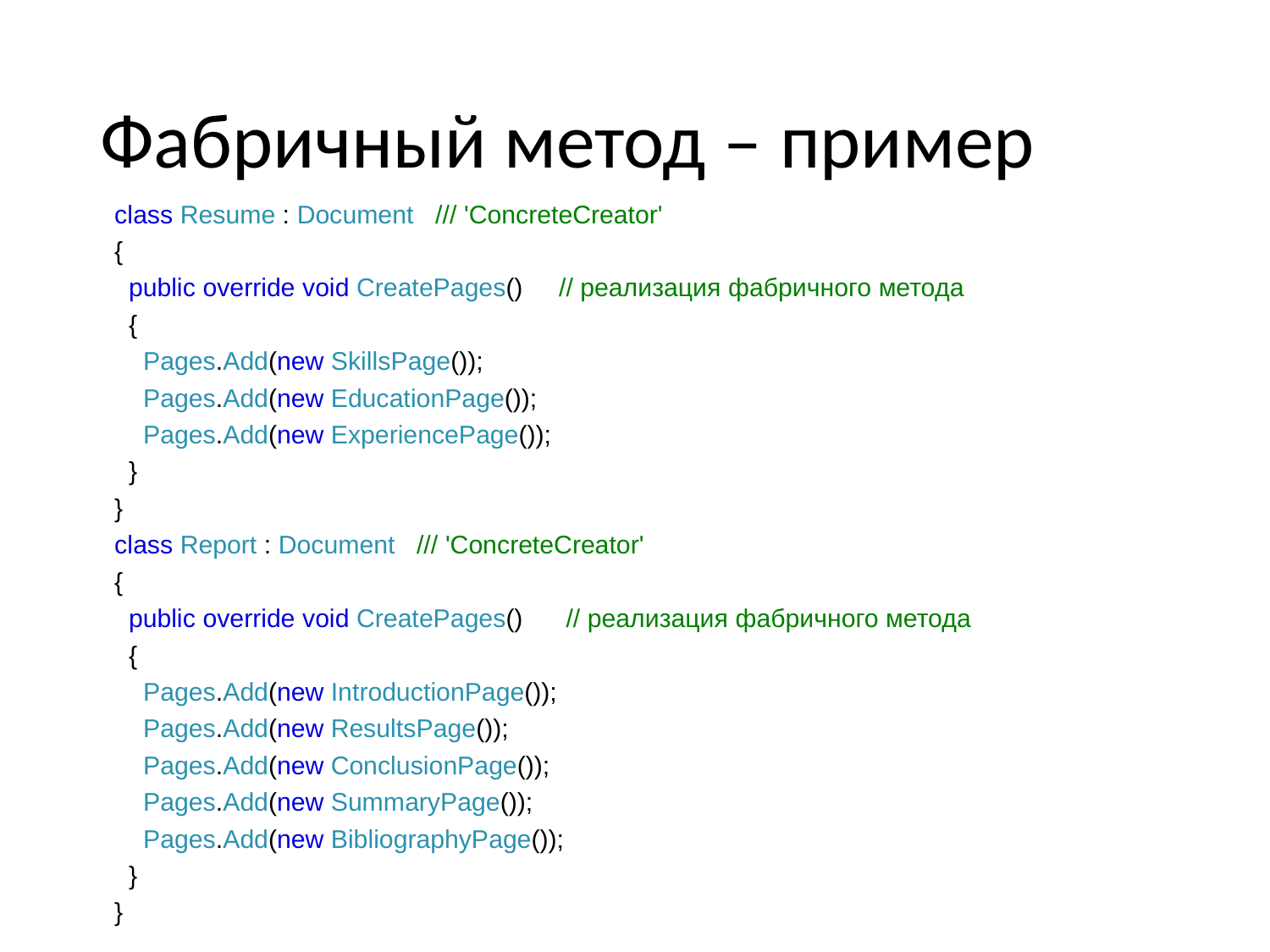

# Фабричный метод – пример
  class Resume : Document   /// 'ConcreteCreator'
  {
    public override void CreatePages()     // реализация фабричного метода
    {
      Pages.Add(new SkillsPage());
      Pages.Add(new EducationPage());
      Pages.Add(new ExperiencePage());
    }
  }
  class Report : Document   /// 'ConcreteCreator'
  {
    public override void CreatePages()      // реализация фабричного метода
    {
      Pages.Add(new IntroductionPage());
      Pages.Add(new ResultsPage());
      Pages.Add(new ConclusionPage());
      Pages.Add(new SummaryPage());
      Pages.Add(new BibliographyPage());
    }
  }